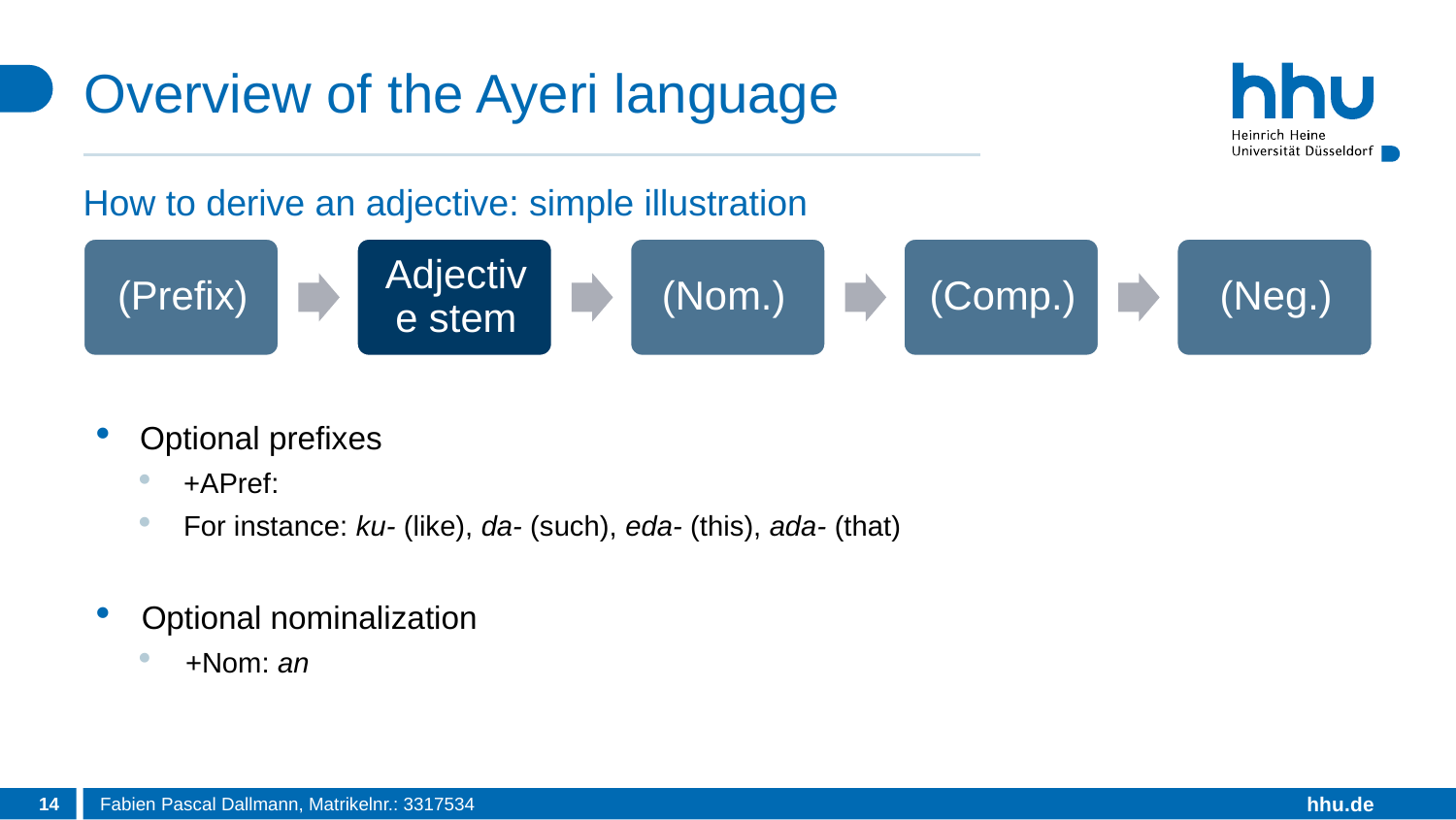

# Overview of the Ayeri language
How to derive an adjective: simple illustration
(Prefix)

Adjective stem

(Nom.)

(Comp.)

(Neg.)

Optional prefixes
+APref:
For instance: ku- (like), da- (such), eda- (this), ada- (that)

Optional nominalization
+Nom: an

14
Fabien Pascal Dallmann, Matrikelnr.: 3317534